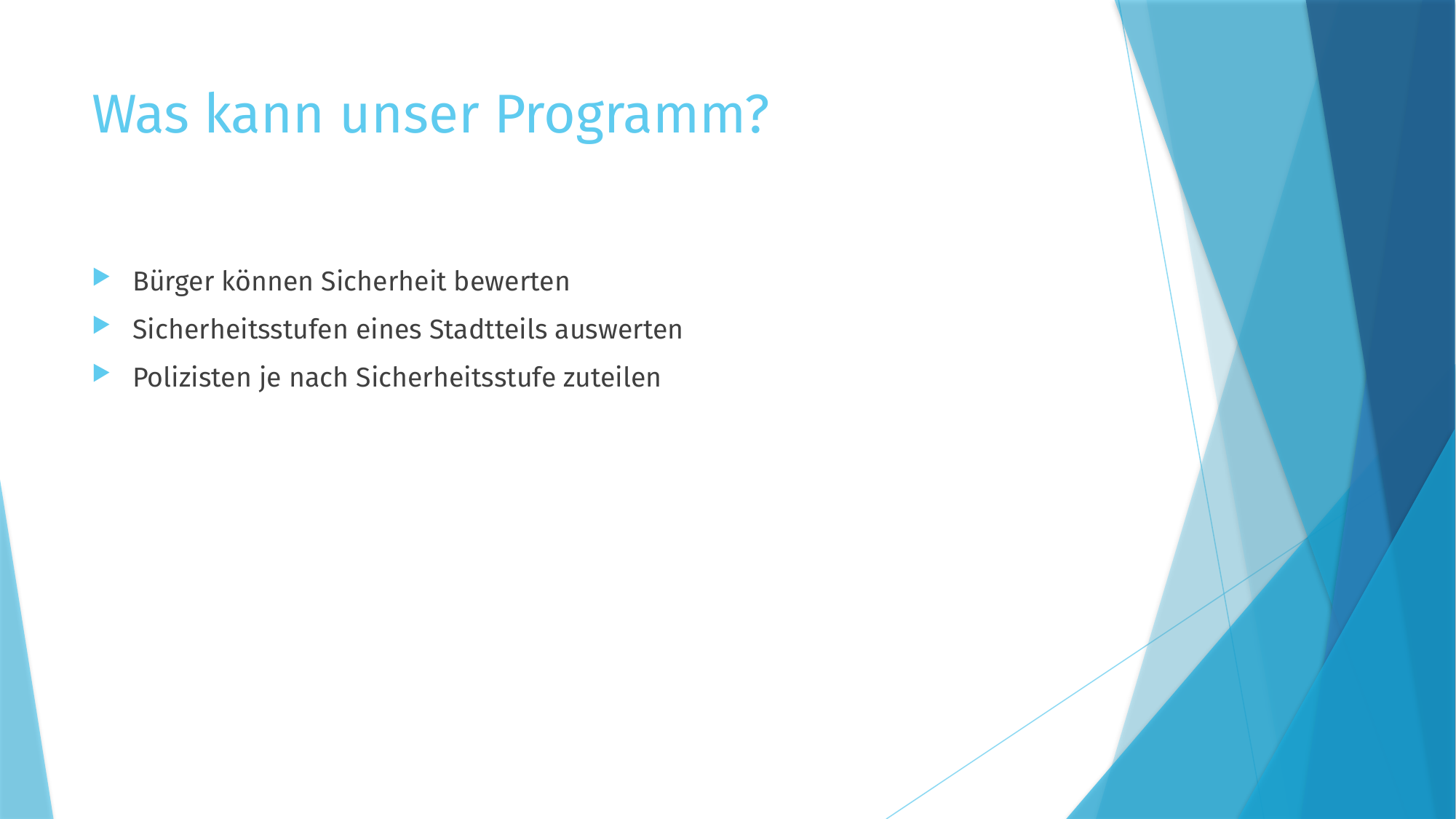

# Was kann unser Programm?
Bürger können Sicherheit bewerten
Sicherheitsstufen eines Stadtteils auswerten
Polizisten je nach Sicherheitsstufe zuteilen